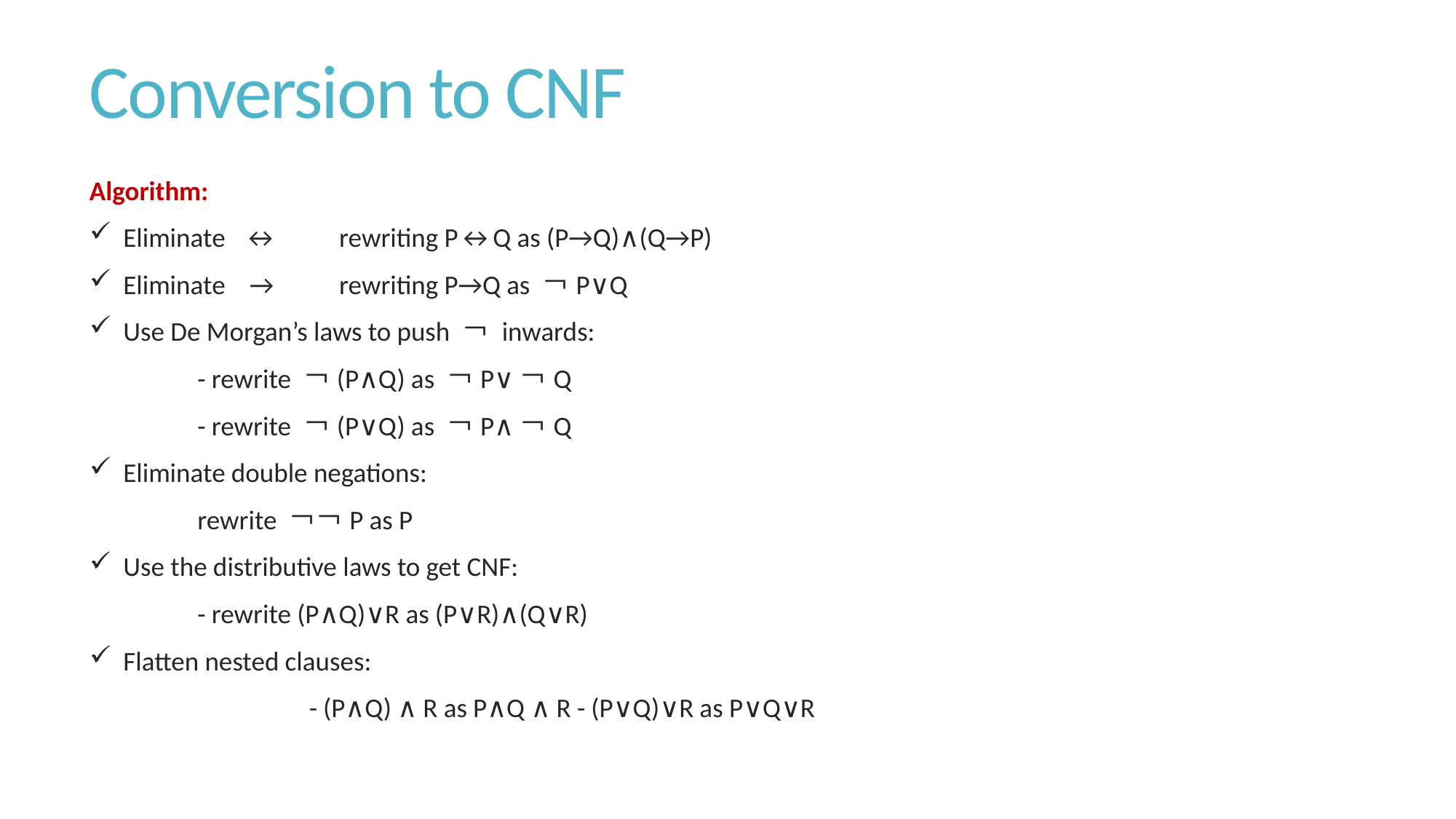

# Conversion to CNF
Algorithm:
Eliminate   ↔	rewriting P↔Q as (P→Q)∧(Q→P)
Eliminate    →	rewriting P→Q as ￢P∨Q
Use De Morgan’s laws to push ￢ inwards:
		- rewrite ￢(P∧Q) as ￢P∨￢Q
		- rewrite ￢(P∨Q) as ￢P∧￢Q
Eliminate double negations:
		rewrite ￢￢P as P
Use the distributive laws to get CNF:
		- rewrite (P∧Q)∨R as (P∨R)∧(Q∨R)
Flatten nested clauses:
        - (P∧Q) ∧ R as P∧Q ∧ R - (P∨Q)∨R as P∨Q∨R